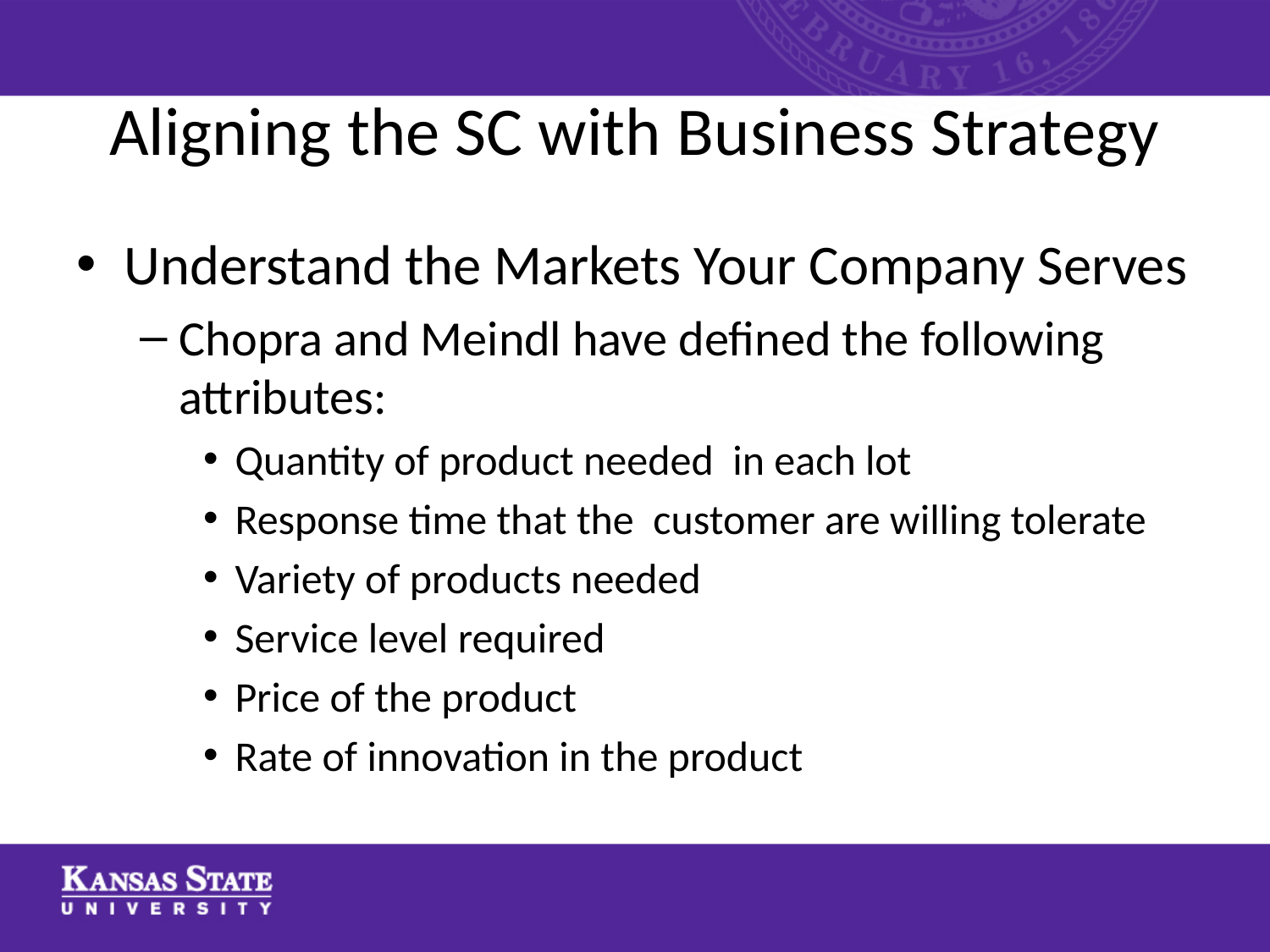

# Aligning the SC with Business Strategy
Understand the Markets Your Company Serves
Chopra and Meindl have defined the following attributes:
Quantity of product needed  in each lot
Response time that the  customer are willing tolerate
Variety of products needed
Service level required
Price of the product
Rate of innovation in the product